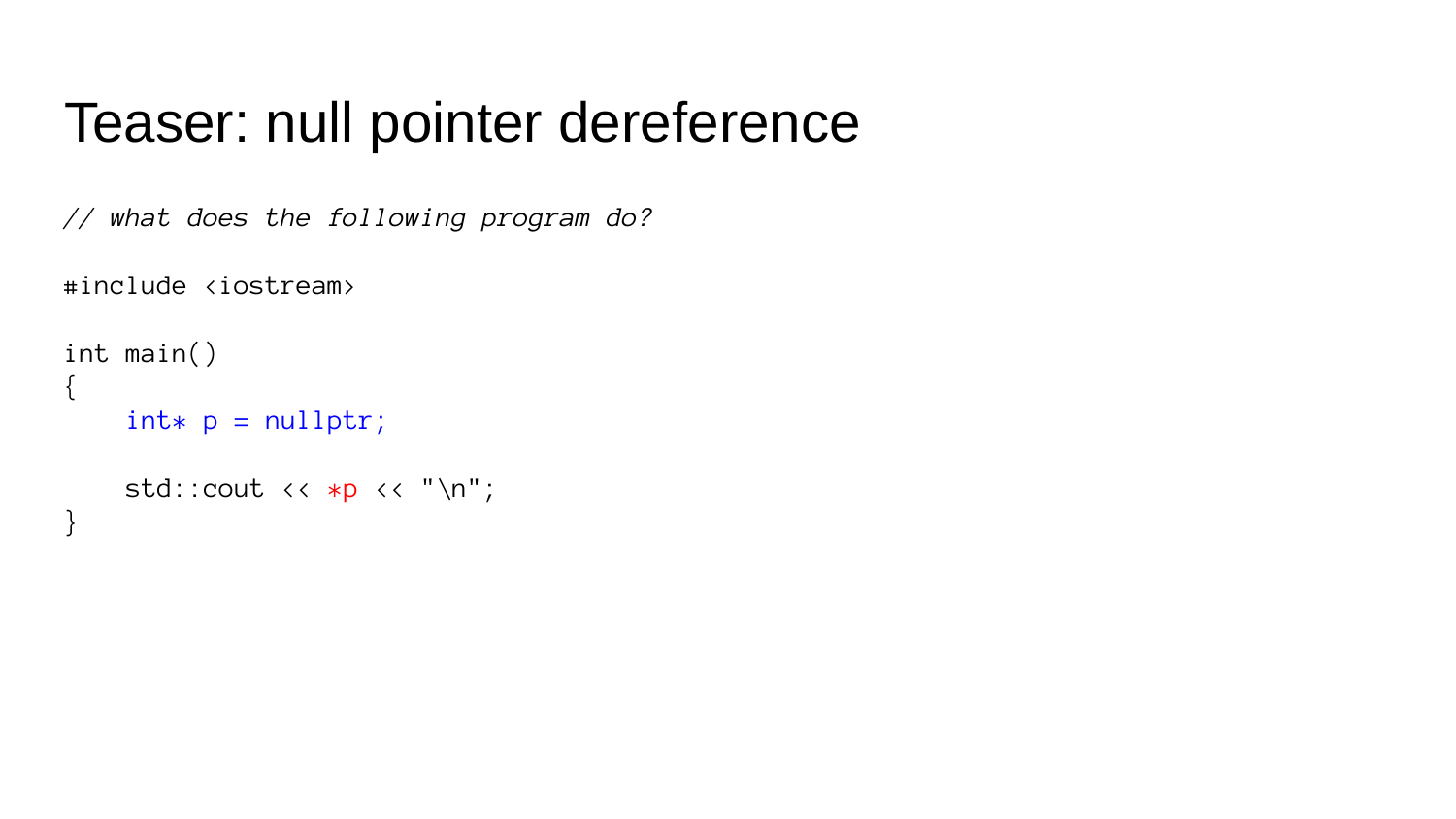

# Teaser: null pointer dereference
// what does the following program do?

#include <iostream>

int main()
{
    int* p = nullptr;

    std::cout << *p << "\n";
}